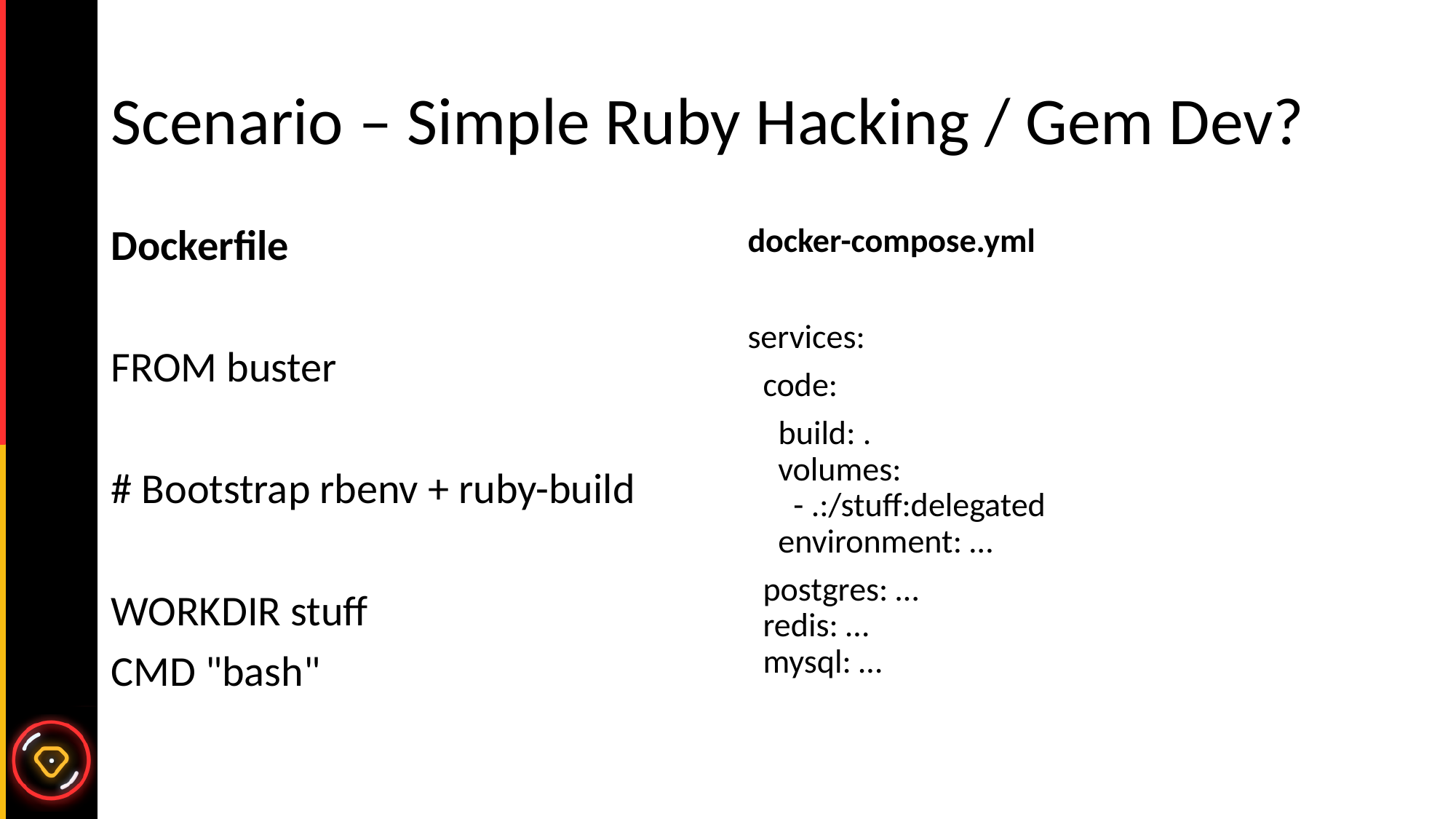

# Scenario – Simple Ruby Hacking / Gem Dev?
Dockerfile

FROM buster

# Bootstrap rbenv + ruby-build

WORKDIR stuff
CMD "bash"
docker-compose.yml

services:
  code:
    build: .
    volumes:
      - .:/stuff:delegated
    environment: …
  postgres: …
  redis: …
  mysql: …